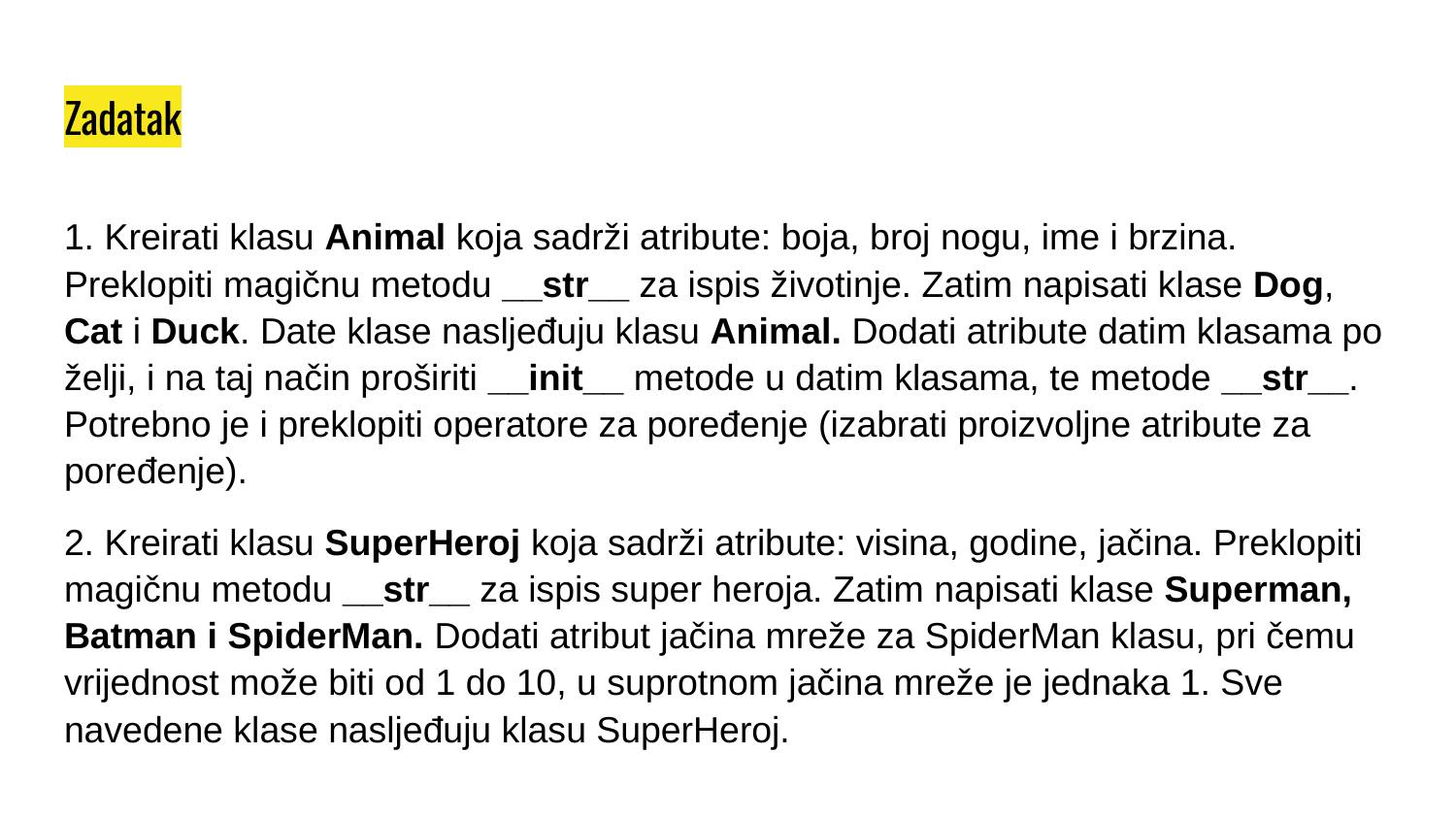

# Zadatak
1. Kreirati klasu Animal koja sadrži atribute: boja, broj nogu, ime i brzina. Preklopiti magičnu metodu __str__ za ispis životinje. Zatim napisati klase Dog, Cat i Duck. Date klase nasljeđuju klasu Animal. Dodati atribute datim klasama po želji, i na taj način proširiti __init__ metode u datim klasama, te metode __str__. Potrebno je i preklopiti operatore za poređenje (izabrati proizvoljne atribute za poređenje).
2. Kreirati klasu SuperHeroj koja sadrži atribute: visina, godine, jačina. Preklopiti magičnu metodu __str__ za ispis super heroja. Zatim napisati klase Superman, Batman i SpiderMan. Dodati atribut jačina mreže za SpiderMan klasu, pri čemu vrijednost može biti od 1 do 10, u suprotnom jačina mreže je jednaka 1. Sve navedene klase nasljeđuju klasu SuperHeroj.